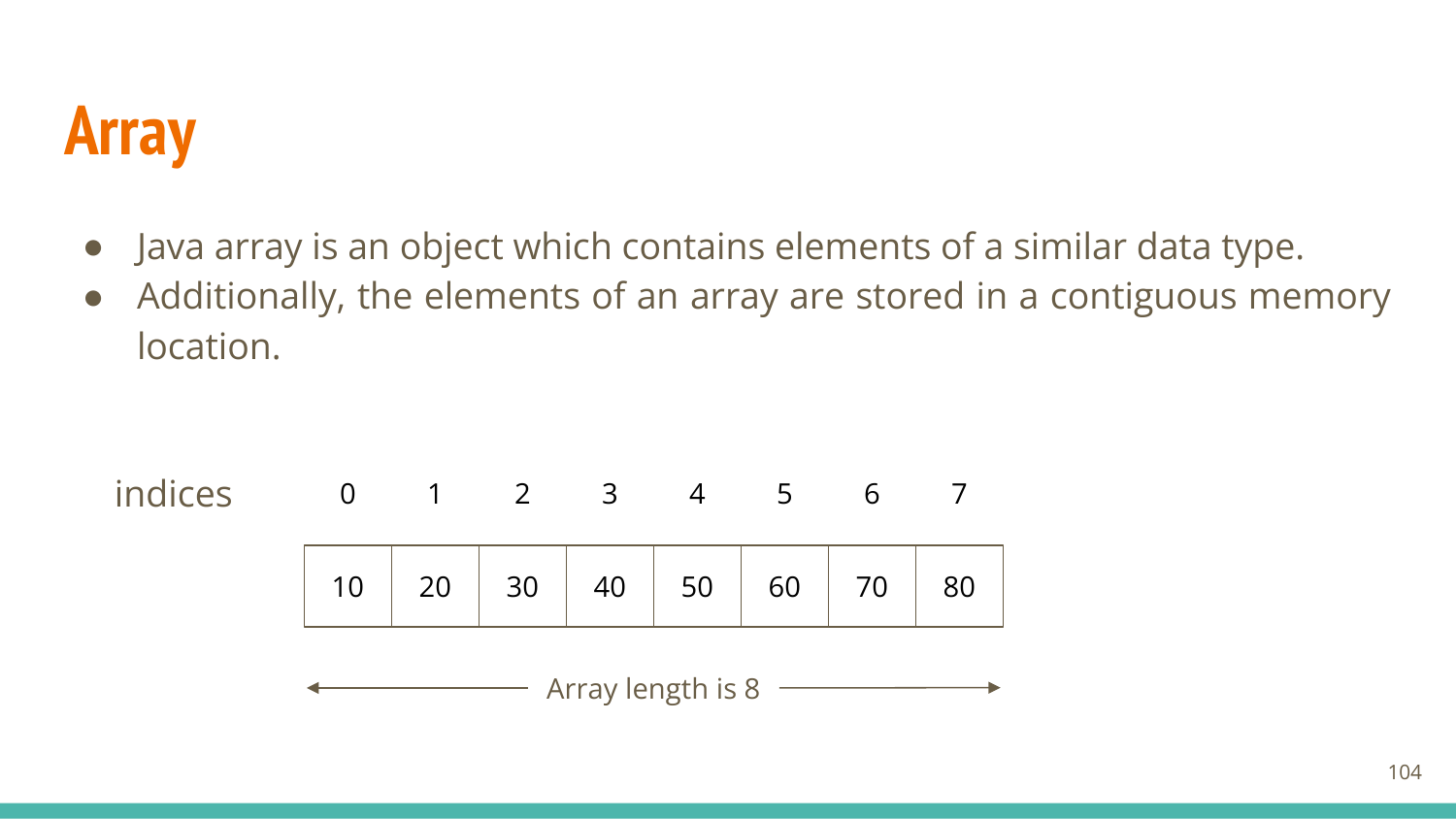

# Array
Java array is an object which contains elements of a similar data type.
Additionally, the elements of an array are stored in a contiguous memory location.
0
1
2
3
4
5
6
7
indices
10
20
30
40
50
60
70
80
Array length is 8
104